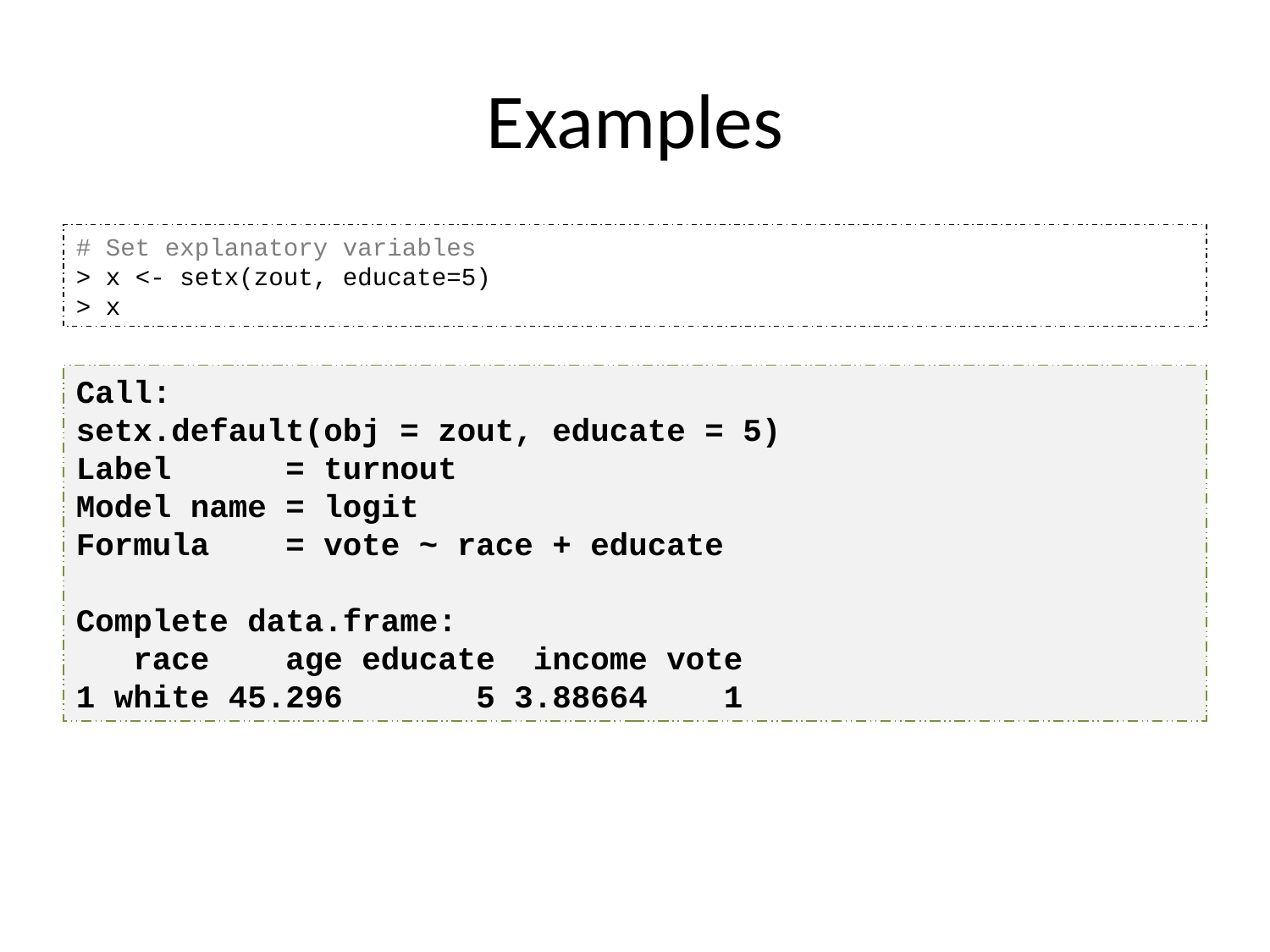

# Examples
# Set explanatory variables
> x <- setx(zout, educate=5)
> x
Call:
setx.default(obj = zout, educate = 5)
Label      = turnout
Model name = logit
Formula    = vote ~ race + educate

Complete data.frame:
   race    age educate  income vote
1 white 45.296       5 3.88664    1